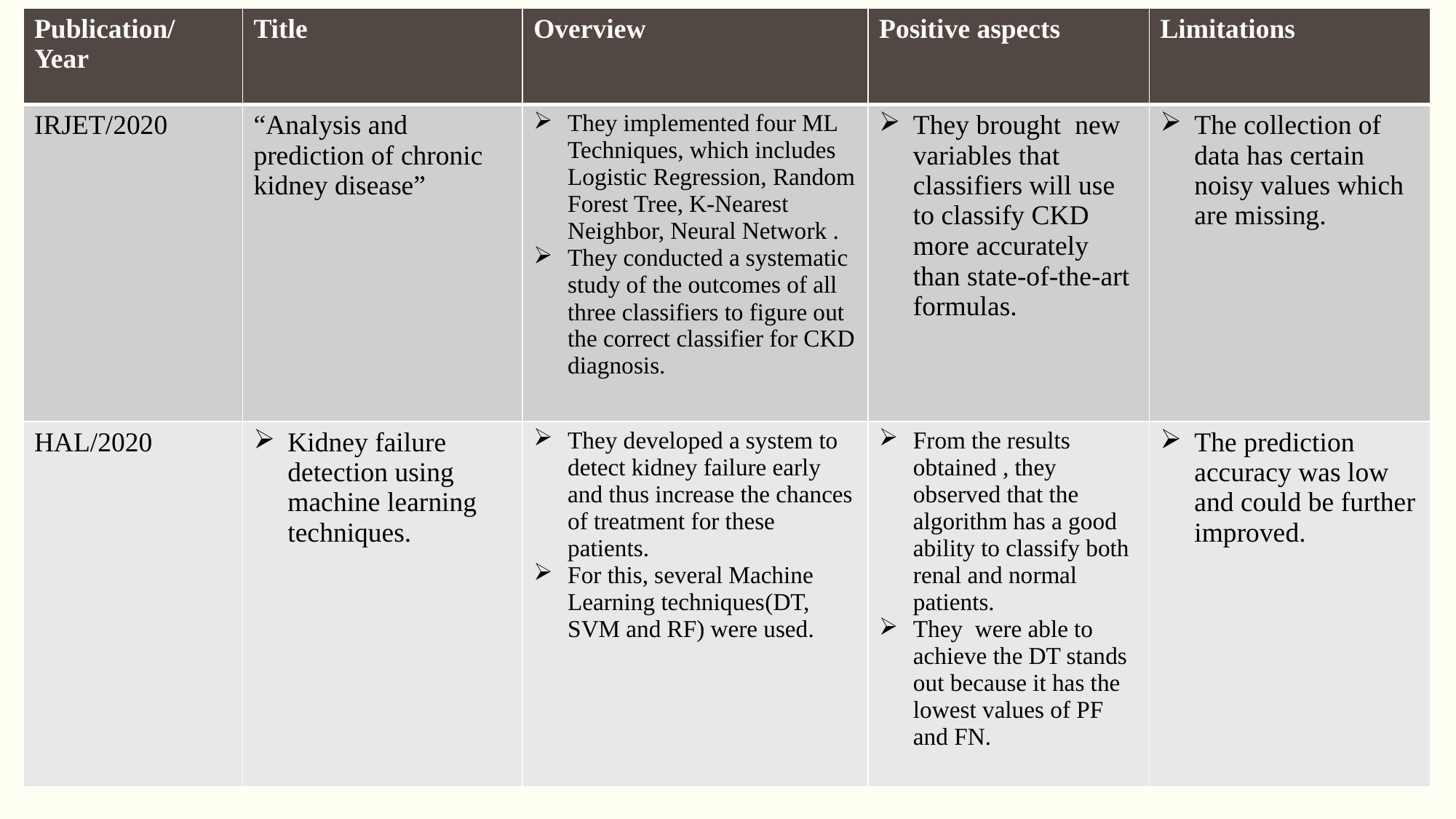

| Publication/ Year | Title | Overview | Positive aspects | Limitations |
| --- | --- | --- | --- | --- |
| IRJET/2020 | “Analysis and prediction of chronic kidney disease” | They implemented four ML Techniques, which includes Logistic Regression, Random Forest Tree, K-Nearest Neighbor, Neural Network . They conducted a systematic study of the outcomes of all three classifiers to figure out the correct classifier for CKD diagnosis. | They brought new variables that classifiers will use to classify CKD more accurately than state-of-the-art formulas. | The collection of data has certain noisy values which are missing. |
| HAL/2020 | Kidney failure detection using machine learning techniques. | They developed a system to detect kidney failure early and thus increase the chances of treatment for these patients. For this, several Machine Learning techniques(DT, SVM and RF) were used. | From the results obtained , they observed that the algorithm has a good ability to classify both renal and normal patients. They were able to achieve the DT stands out because it has the lowest values of PF and FN. | The prediction accuracy was low and could be further improved. |